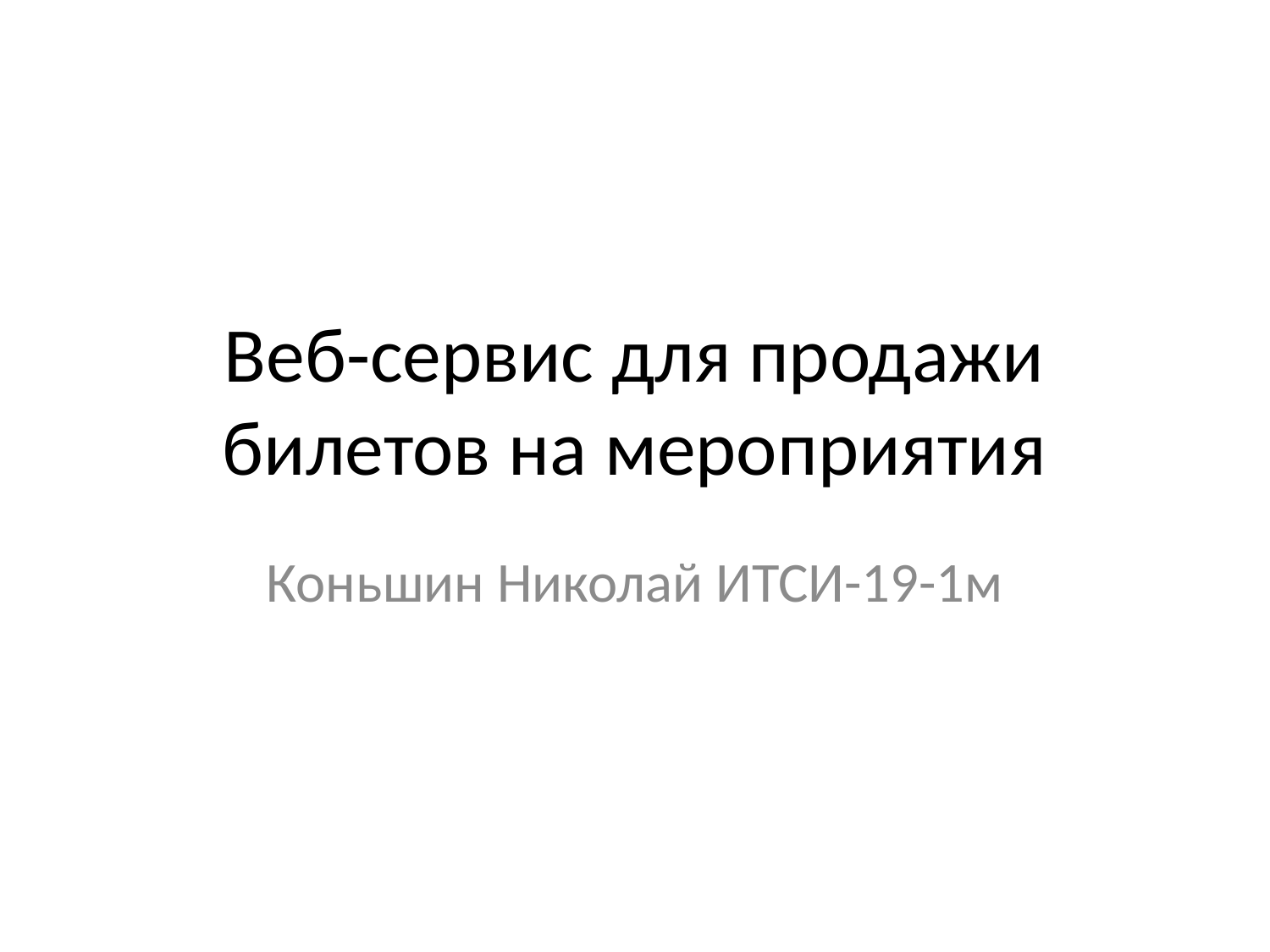

# Веб-сервис для продажи билетов на мероприятия
Коньшин Николай ИТСИ-19-1м